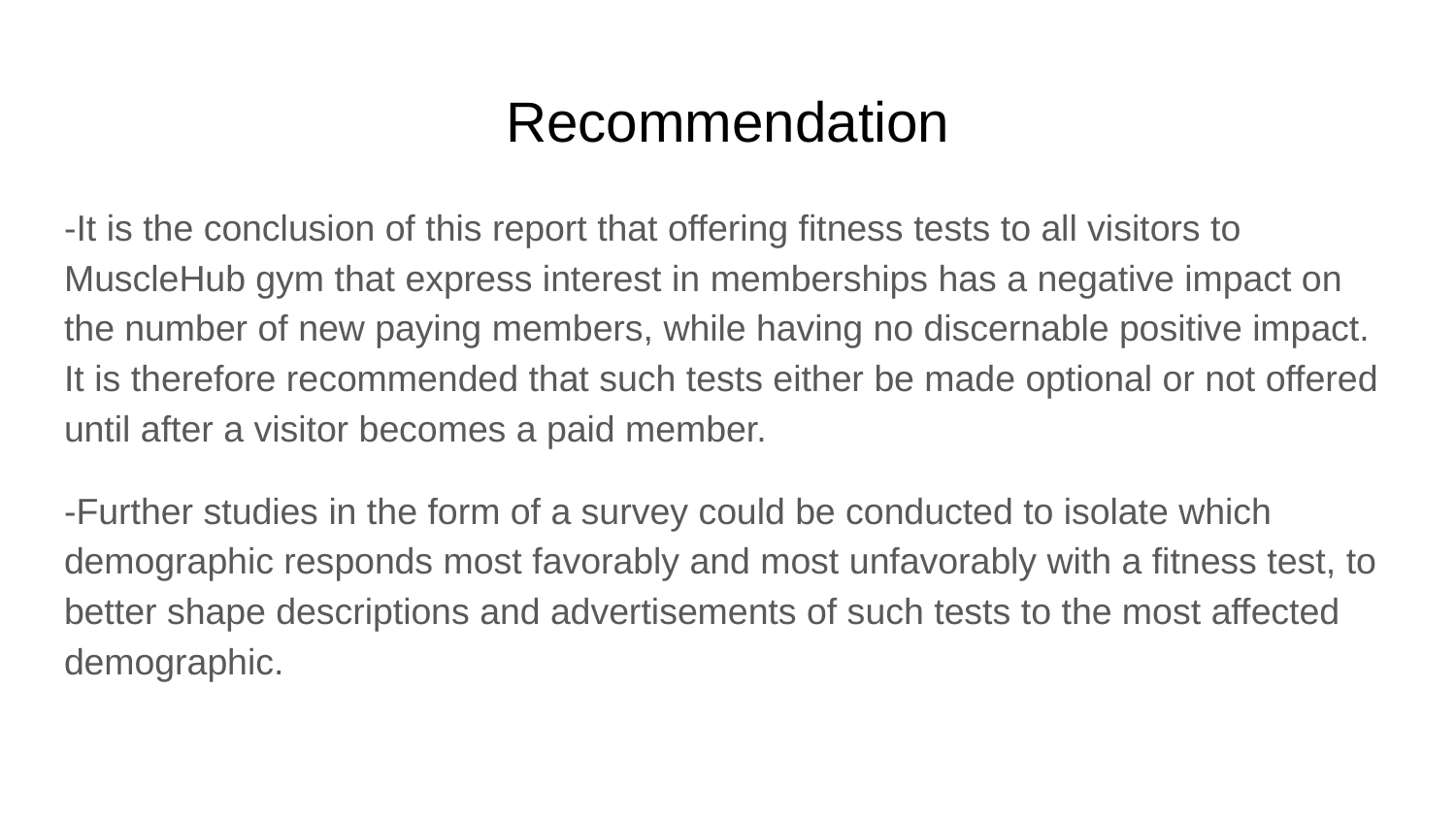

# Recommendation
-It is the conclusion of this report that offering fitness tests to all visitors to MuscleHub gym that express interest in memberships has a negative impact on the number of new paying members, while having no discernable positive impact. It is therefore recommended that such tests either be made optional or not offered until after a visitor becomes a paid member.
-Further studies in the form of a survey could be conducted to isolate which demographic responds most favorably and most unfavorably with a fitness test, to better shape descriptions and advertisements of such tests to the most affected demographic.